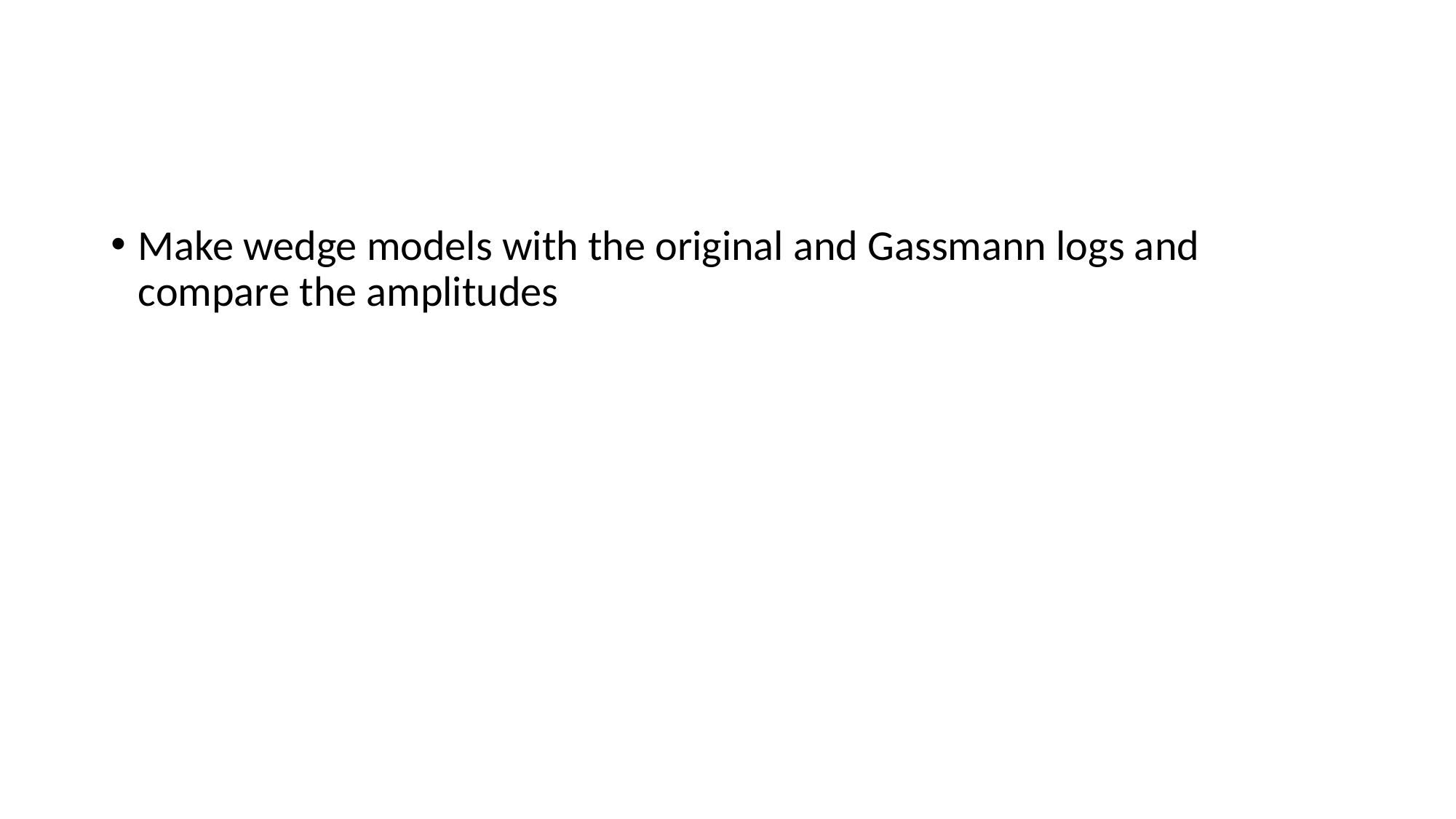

Make wedge models with the original and Gassmann logs and compare the amplitudes